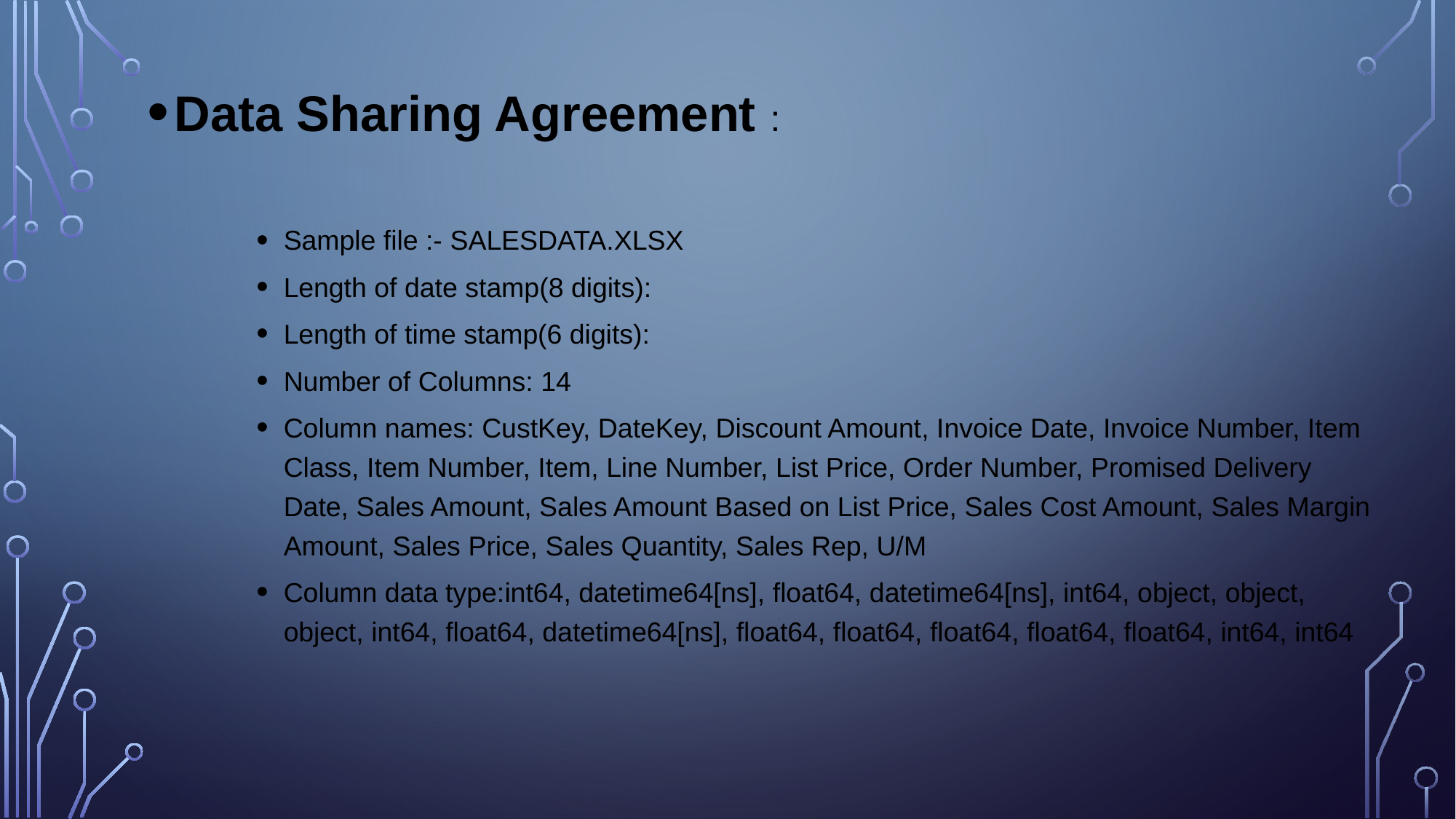

Data Sharing Agreement :

Sample file :- SALESDATA.XLSX
Length of date stamp(8 digits):
Length of time stamp(6 digits):
Number of Columns: 14
Column names: CustKey, DateKey, Discount Amount, Invoice Date, Invoice Number, Item Class, Item Number, Item, Line Number, List Price, Order Number, Promised Delivery Date, Sales Amount, Sales Amount Based on List Price, Sales Cost Amount, Sales Margin Amount, Sales Price, Sales Quantity, Sales Rep, U/M
Column data type:int64, datetime64[ns], float64, datetime64[ns], int64, object, object, object, int64, float64, datetime64[ns], float64, float64, float64, float64, float64, int64, int64